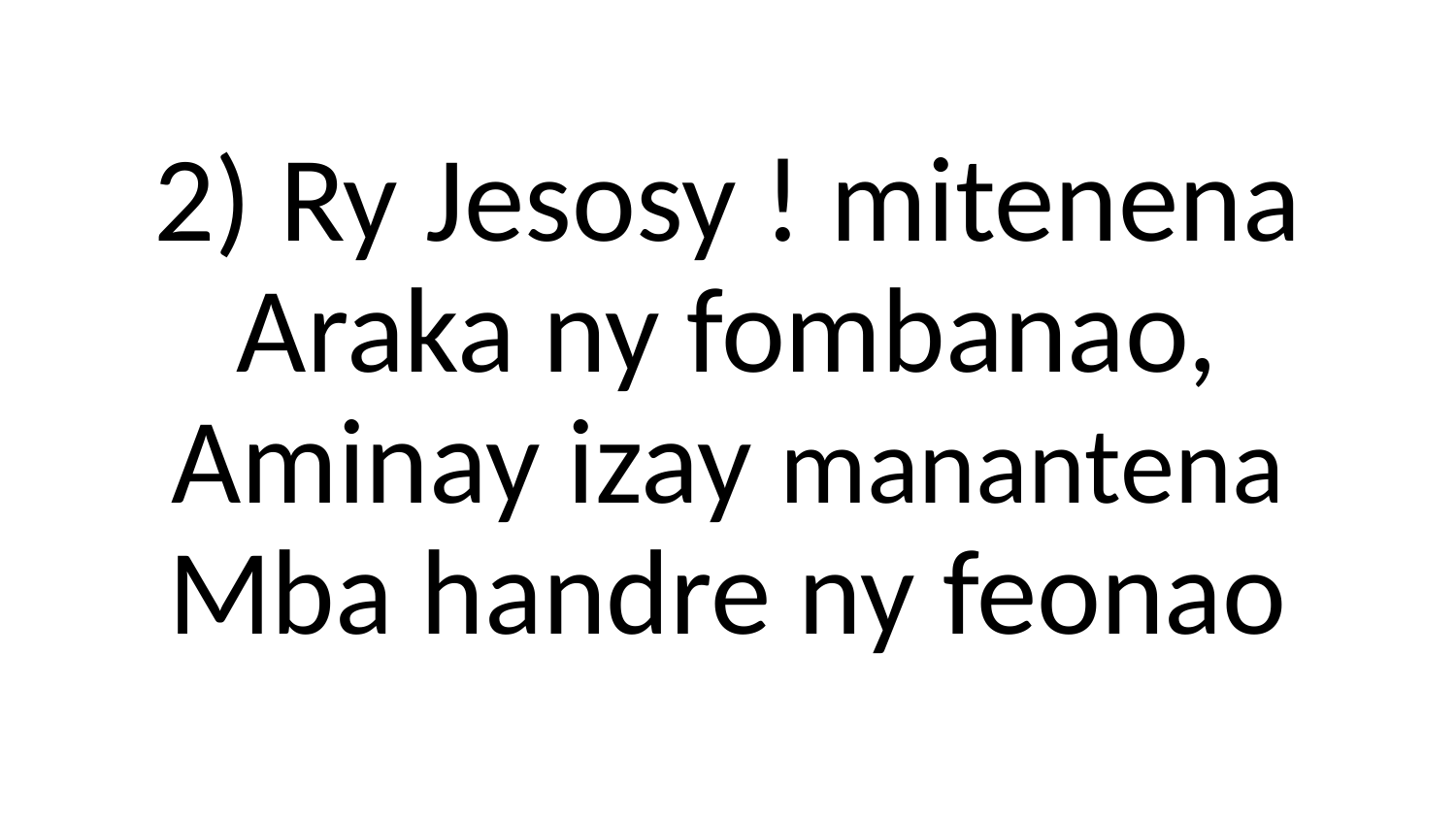

# 2) Ry Jesosy ! mitenena Araka ny fombanao, Aminay izay manantena Mba handre ny feonao